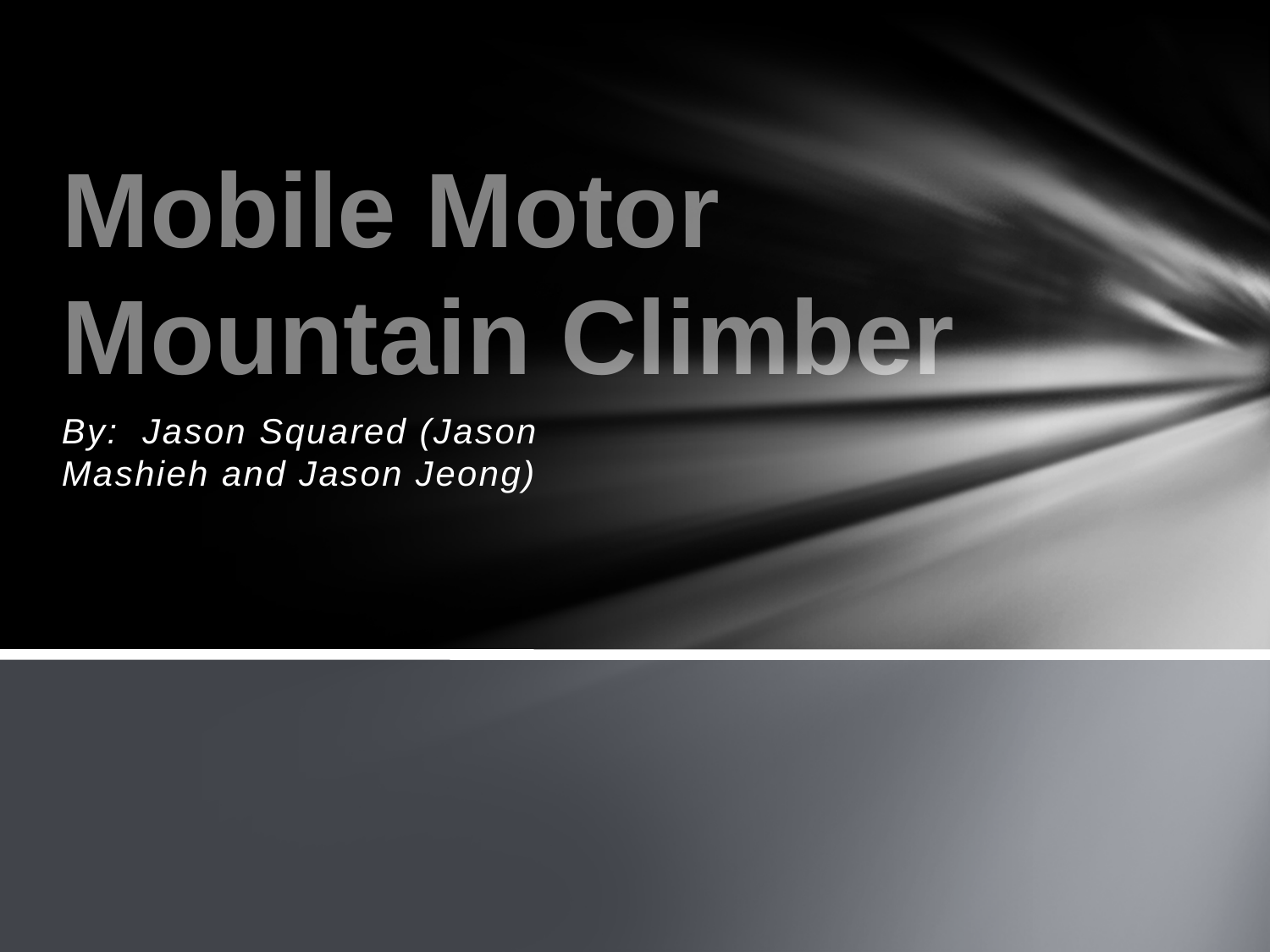

# Mobile Motor Mountain Climber
By:  Jason Squared (Jason Mashieh and Jason Jeong)